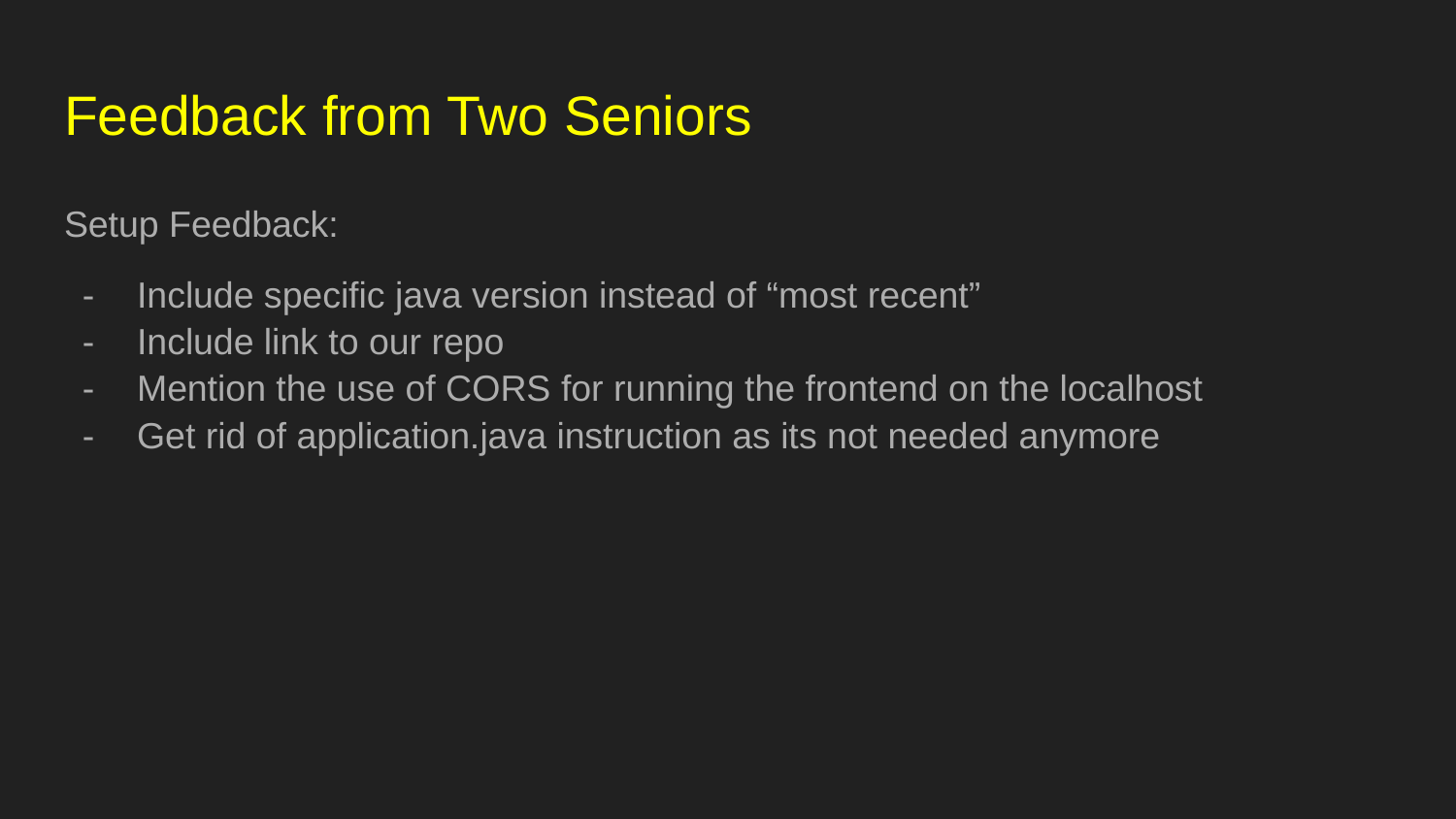

# Feedback from Two Seniors
Setup Feedback:
Include specific java version instead of “most recent”
Include link to our repo
Mention the use of CORS for running the frontend on the localhost
Get rid of application.java instruction as its not needed anymore